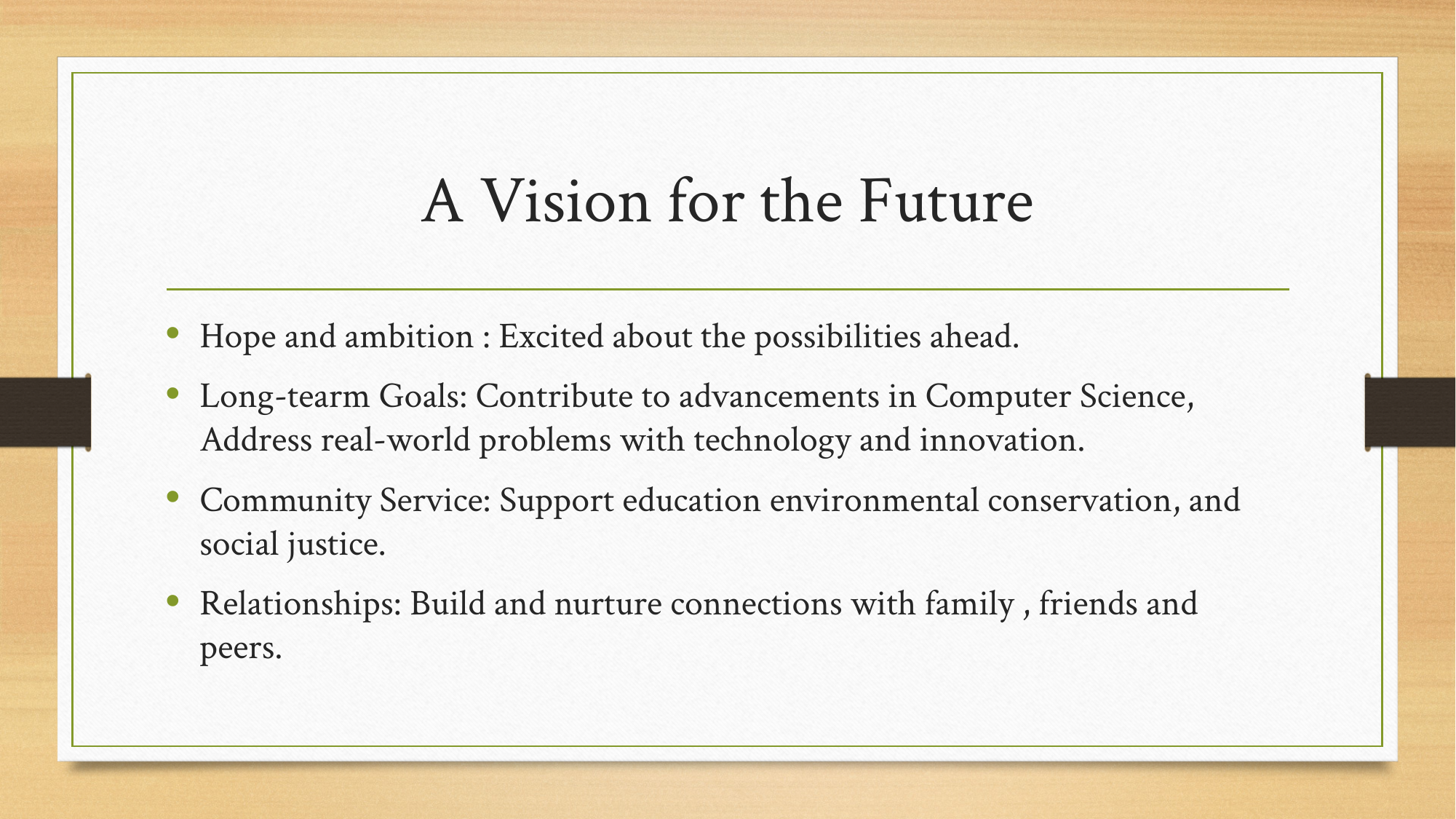

# A Vision for the Future
Hope and ambition : Excited about the possibilities ahead.
Long-tearm Goals: Contribute to advancements in Computer Science, Address real-world problems with technology and innovation.
Community Service: Support education environmental conservation, and social justice.
Relationships: Build and nurture connections with family , friends and peers.